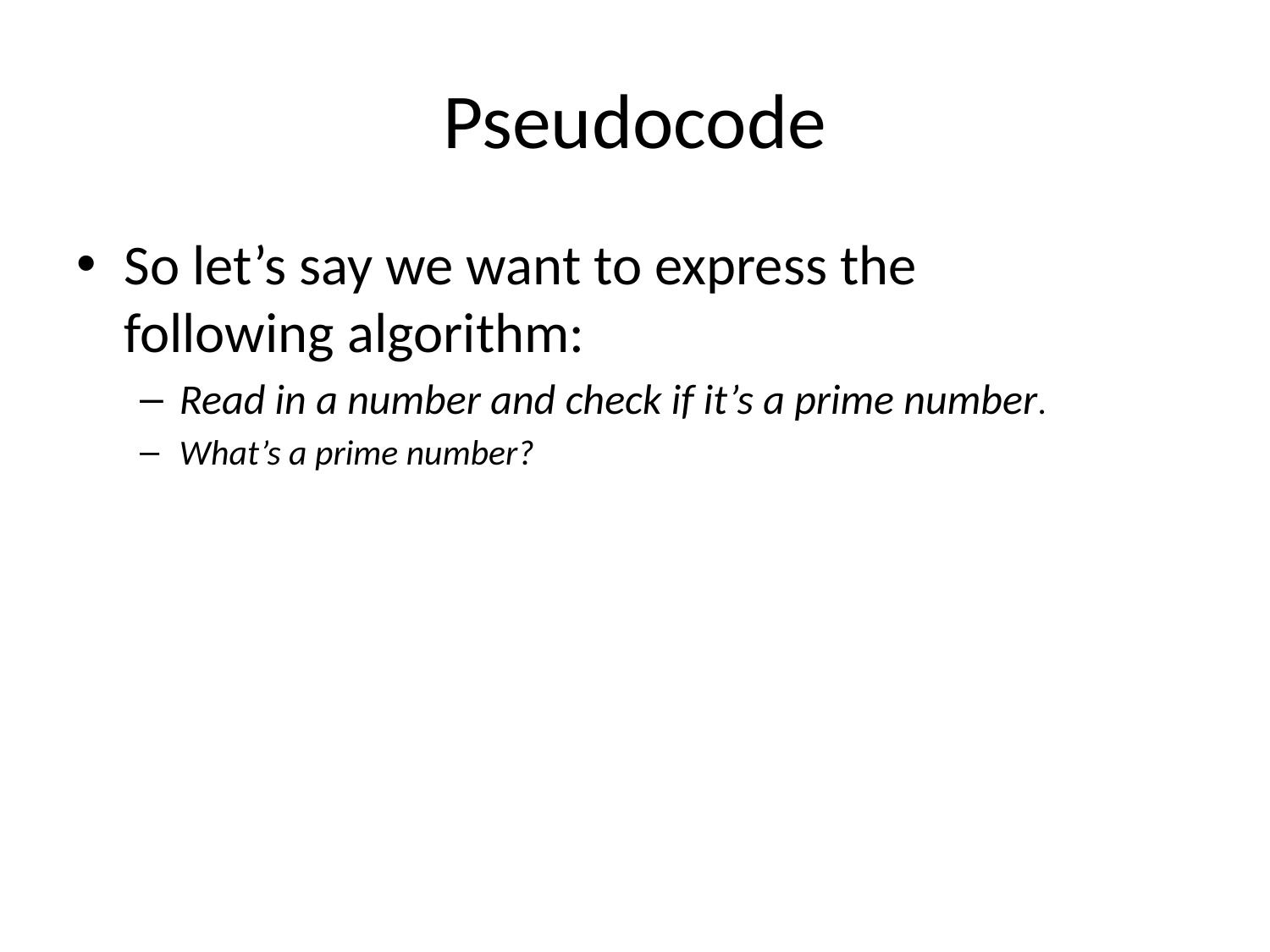

# Pseudocode
So let’s say we want to express the following algorithm:
Read in a number and check if it’s a prime number.
What’s a prime number?